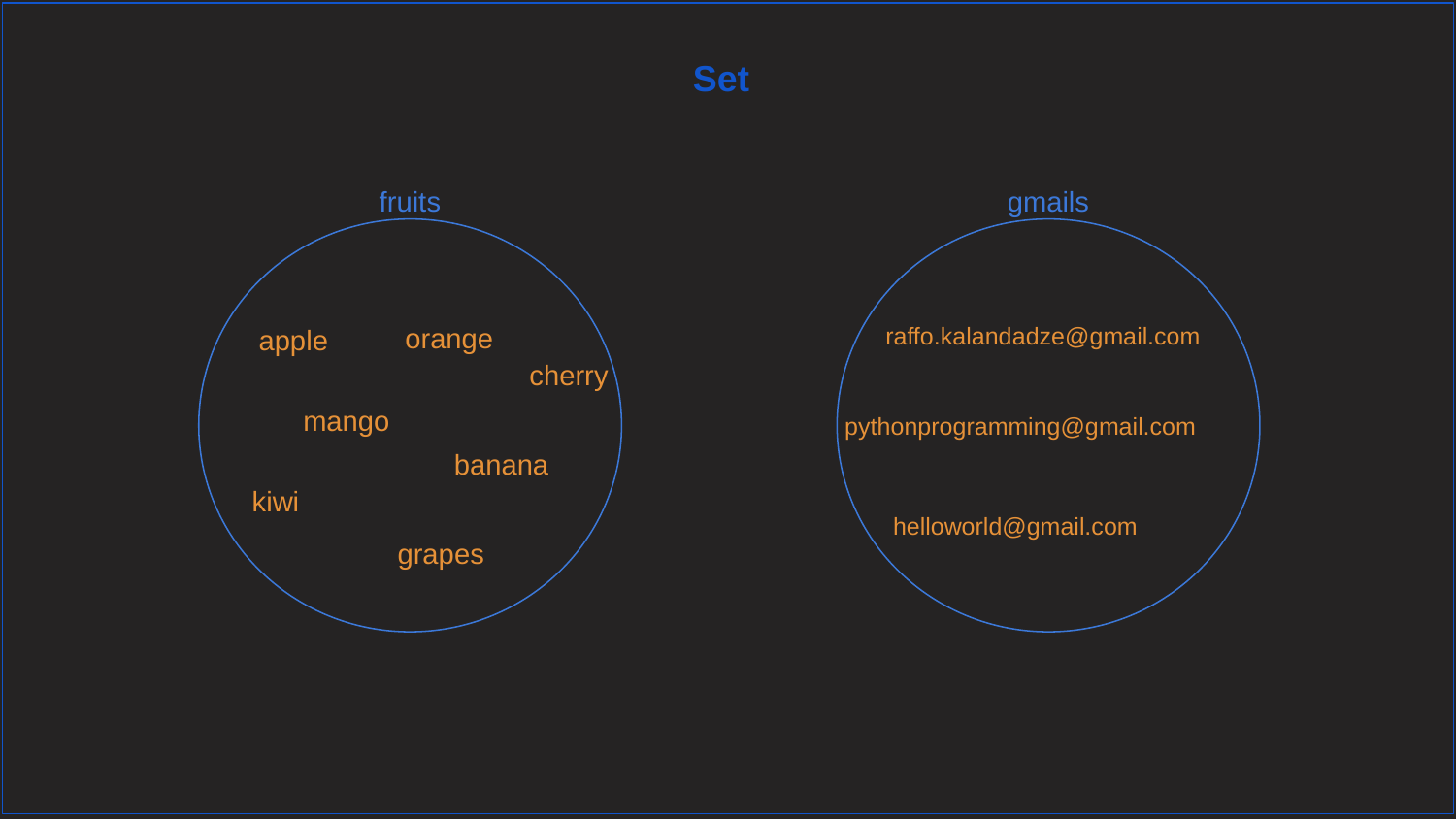

Set
fruits
gmails

orange
raffo.kalandadze@gmail.com
apple
cherry
mango
pythonprogramming@gmail.com
banana
kiwi
helloworld@gmail.com
grapes